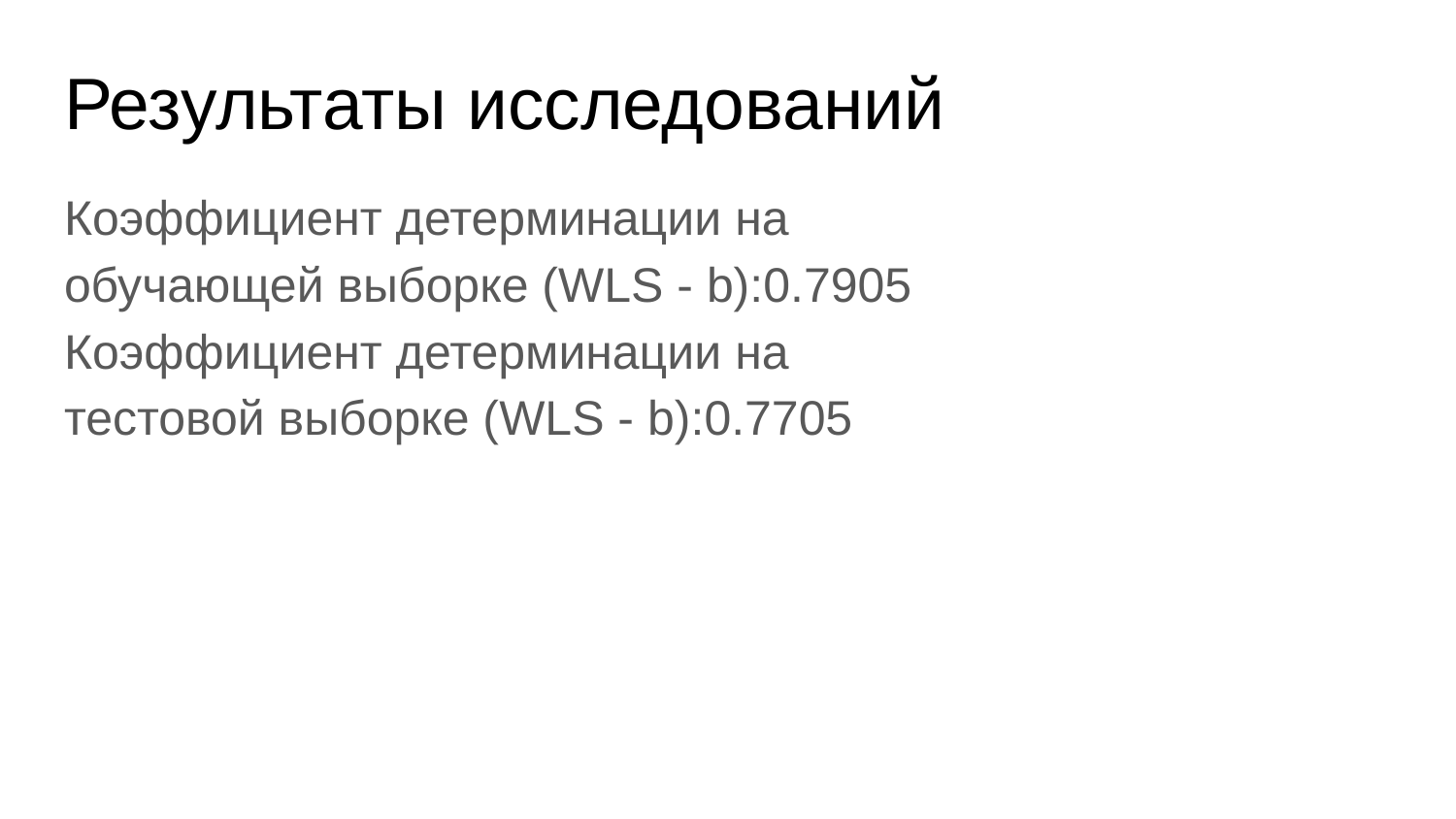

# Результаты исследований
Коэффициент детерминации на
обучающей выборке (WLS - b):0.7905
Коэффициент детерминации на
тестовой выборке (WLS - b):0.7705